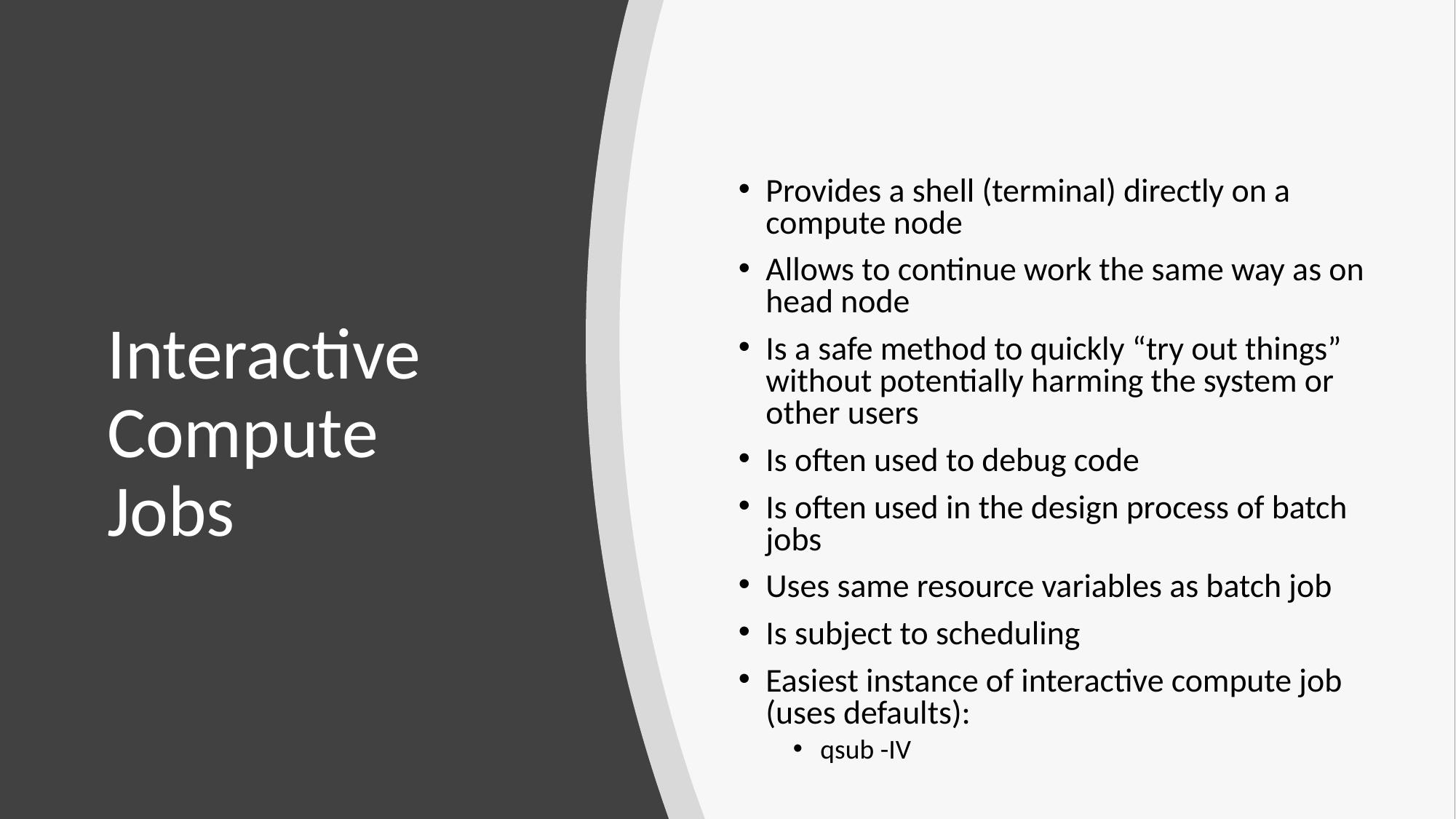

Provides a shell (terminal) directly on a compute node
Allows to continue work the same way as on head node
Is a safe method to quickly “try out things” without potentially harming the system or other users
Is often used to debug code
Is often used in the design process of batch jobs
Uses same resource variables as batch job
Is subject to scheduling
Easiest instance of interactive compute job (uses defaults):
qsub -IV
# Interactive Compute Jobs